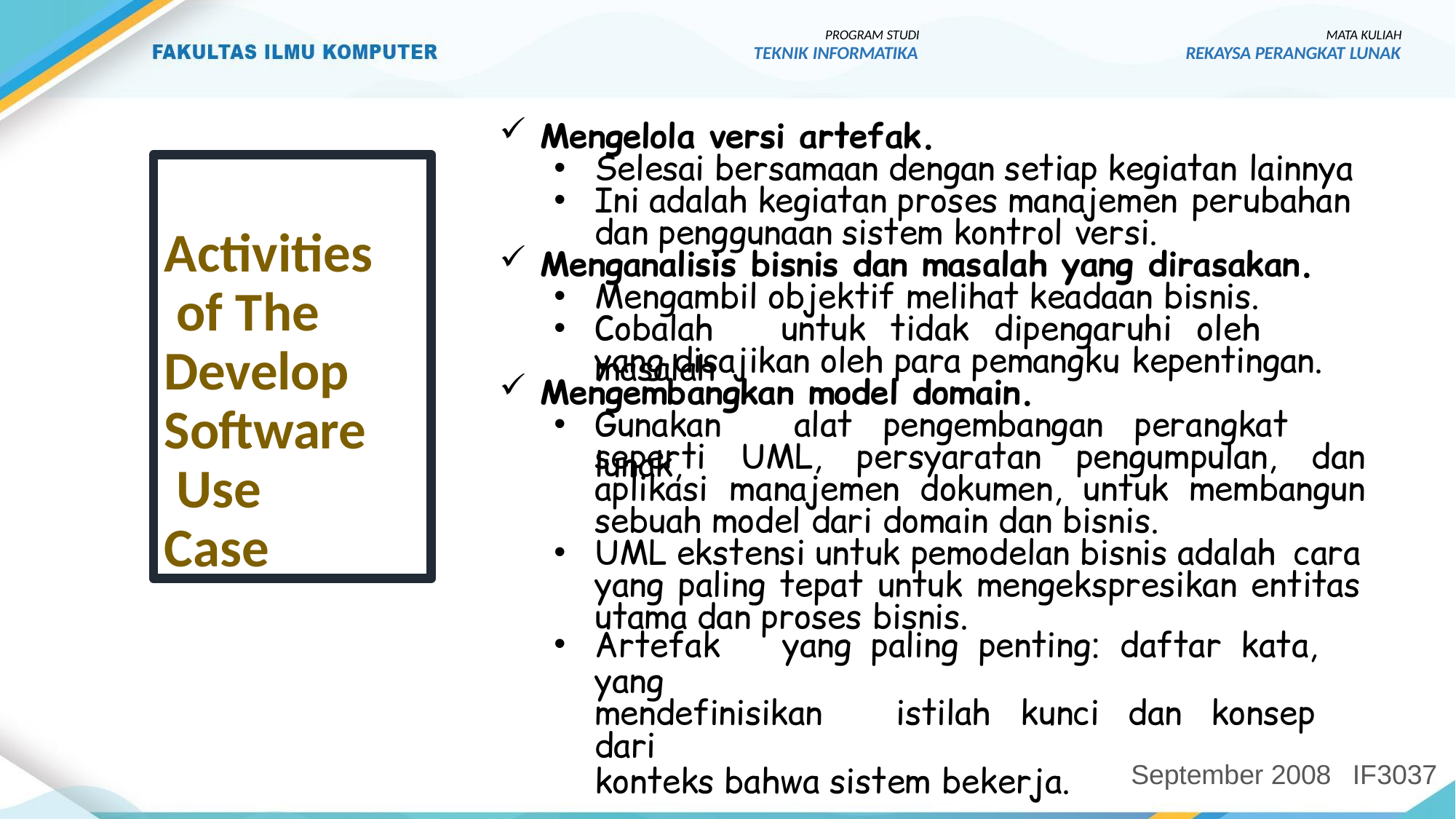

PROGRAM STUDI
TEKNIK INFORMATIKA
MATA KULIAH
REKAYSA PERANGKAT LUNAK
Mengelola versi artefak.
Selesai bersamaan dengan setiap kegiatan lainnya

Activities  of The  Develop  Software  Use Case
Ini adalah kegiatan proses manajemen perubahan
dan penggunaan sistem kontrol versi.
Menganalisis bisnis dan masalah yang dirasakan.
Mengambil objektif melihat keadaan bisnis.
Cobalah	untuk	tidak	dipengaruhi	oleh	masalah
yang disajikan oleh para pemangku kepentingan.
Mengembangkan model domain.
Gunakan	alat	pengembangan	perangkat	lunak,
seperti	UML,	persyaratan	pengumpulan,	dan
aplikasi	manajemen	dokumen,	untuk	membangun
sebuah model dari domain dan bisnis.
UML ekstensi untuk pemodelan bisnis adalah cara
yang paling tepat untuk mengekspresikan entitas
utama dan proses bisnis.
Artefak	yang	paling	penting:	daftar	kata,	yang
mendefinisikan	istilah	kunci	dan	konsep	dari
konteks bahwa sistem bekerja.
September 2008
IF3037